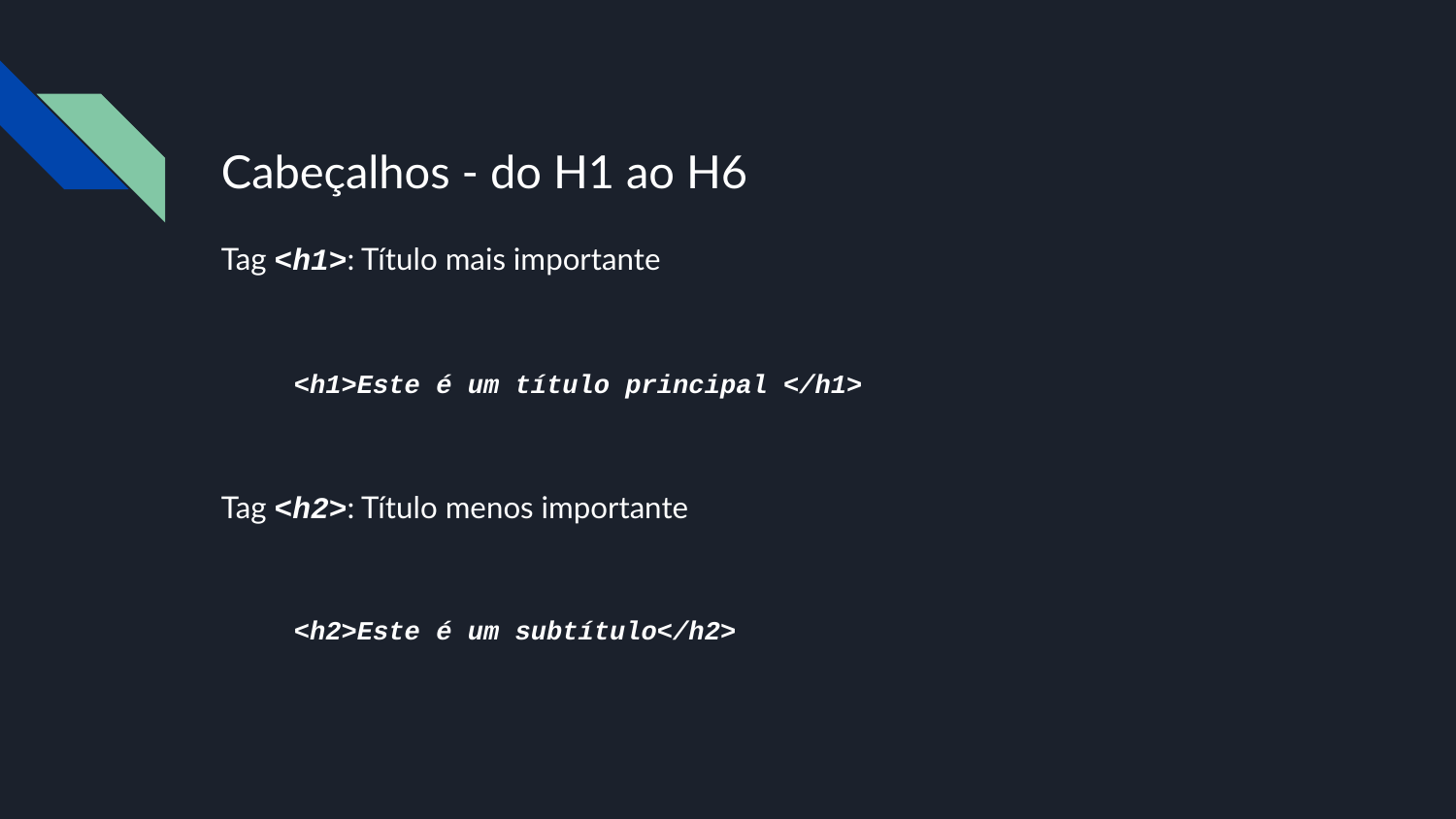

# Cabeçalhos - do H1 ao H6
Tag <h1>: Título mais importante

<h1>Este é um título principal </h1>

Tag <h2>: Título menos importante

<h2>Este é um subtítulo</h2>